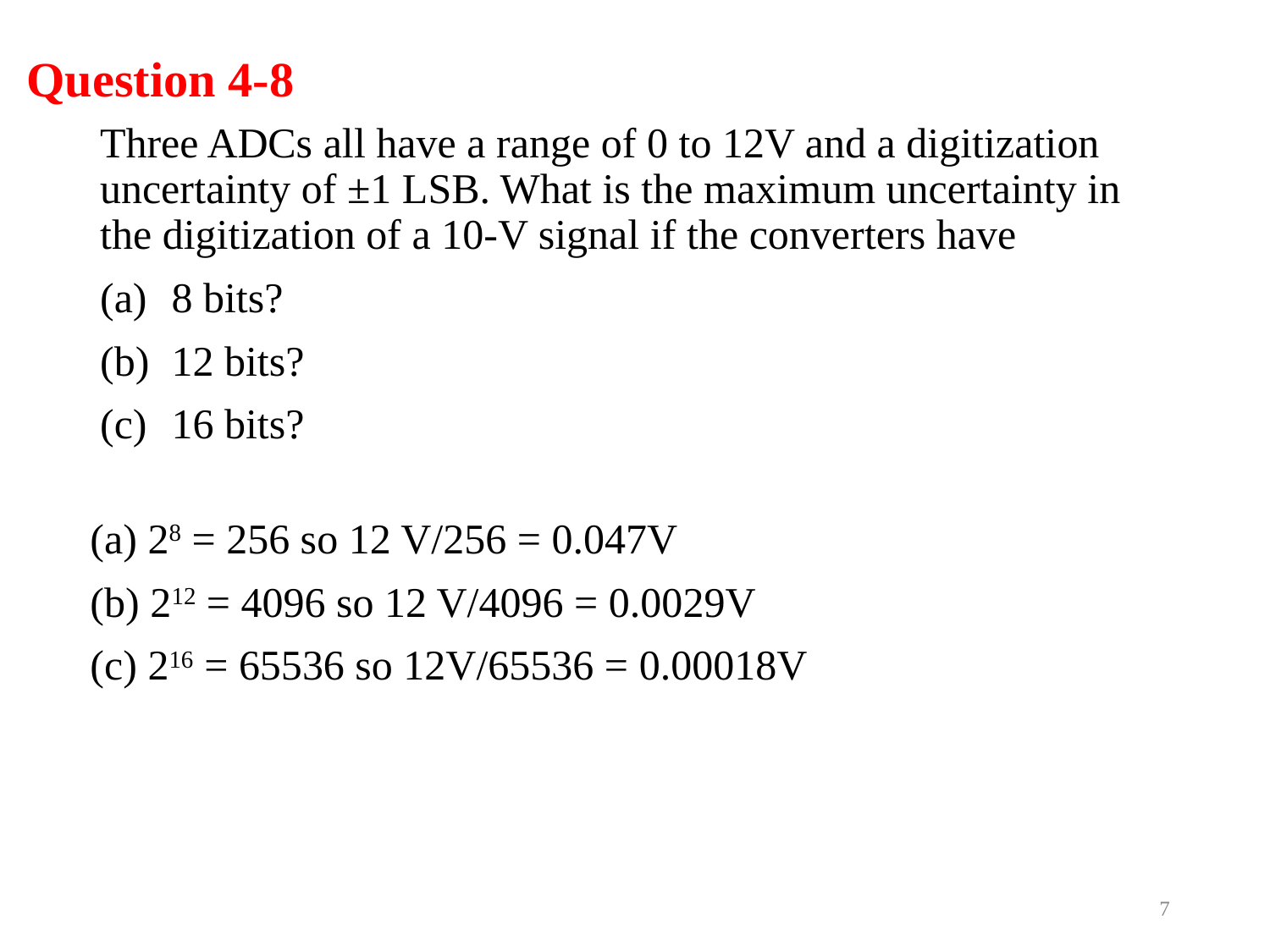

# Question 4-8
Three ADCs all have a range of 0 to 12V and a digitization uncertainty of ±1 LSB. What is the maximum uncertainty in the digitization of a 10-V signal if the converters have
8 bits?
12 bits?
16 bits?

(a) 28 = 256 so 12 V/256 = 0.047V
(b) 212 = 4096 so 12 V/4096 = 0.0029V
(c) 216 = 65536 so 12V/65536 = 0.00018V

7